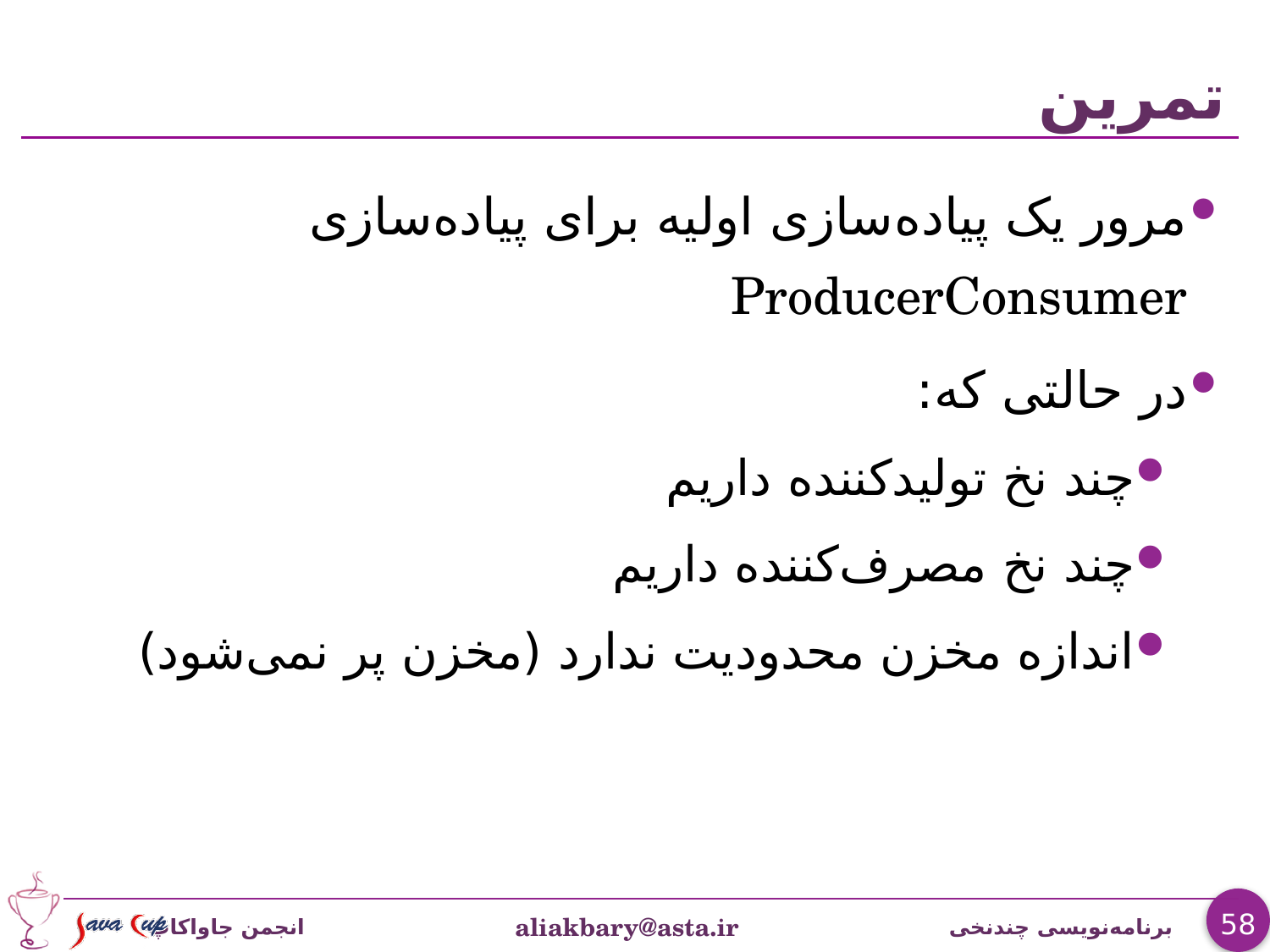

# تمرین
مرور یک پیاده‌سازی اولیه برای پیاده‌سازی ProducerConsumer
در حالتی که:
چند نخ تولیدکننده داریم
چند نخ مصرف‌کننده داریم
اندازه مخزن محدودیت ندارد (مخزن پر نمی‌شود)